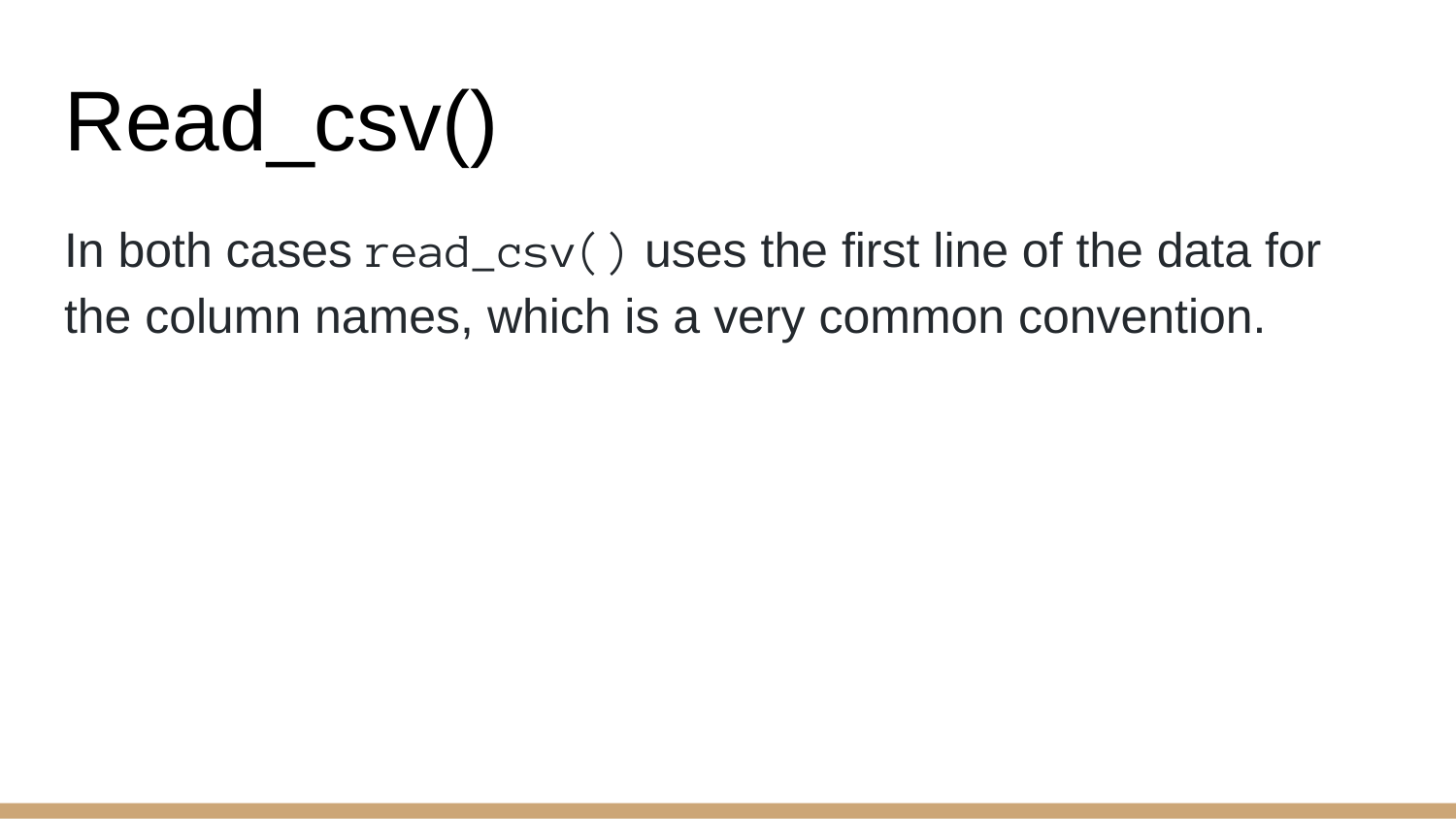

# Read_csv()
In both cases read_csv() uses the first line of the data for the column names, which is a very common convention.